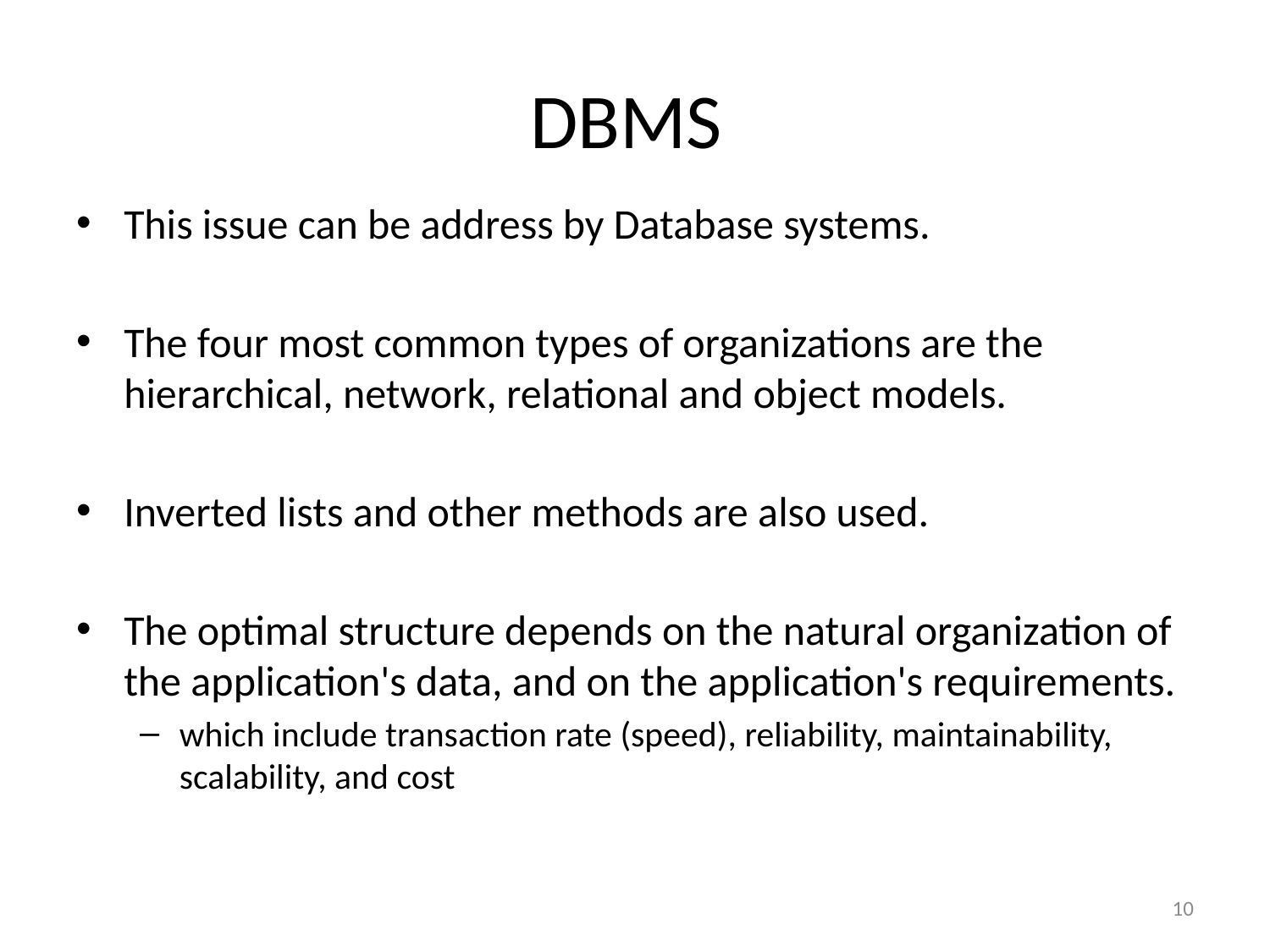

# DBMS
This issue can be address by Database systems.

The four most common types of organizations are the hierarchical, network, relational and object models.

Inverted lists and other methods are also used.

The optimal structure depends on the natural organization of the application's data, and on the application's requirements.
which include transaction rate (speed), reliability, maintainability, scalability, and cost

10